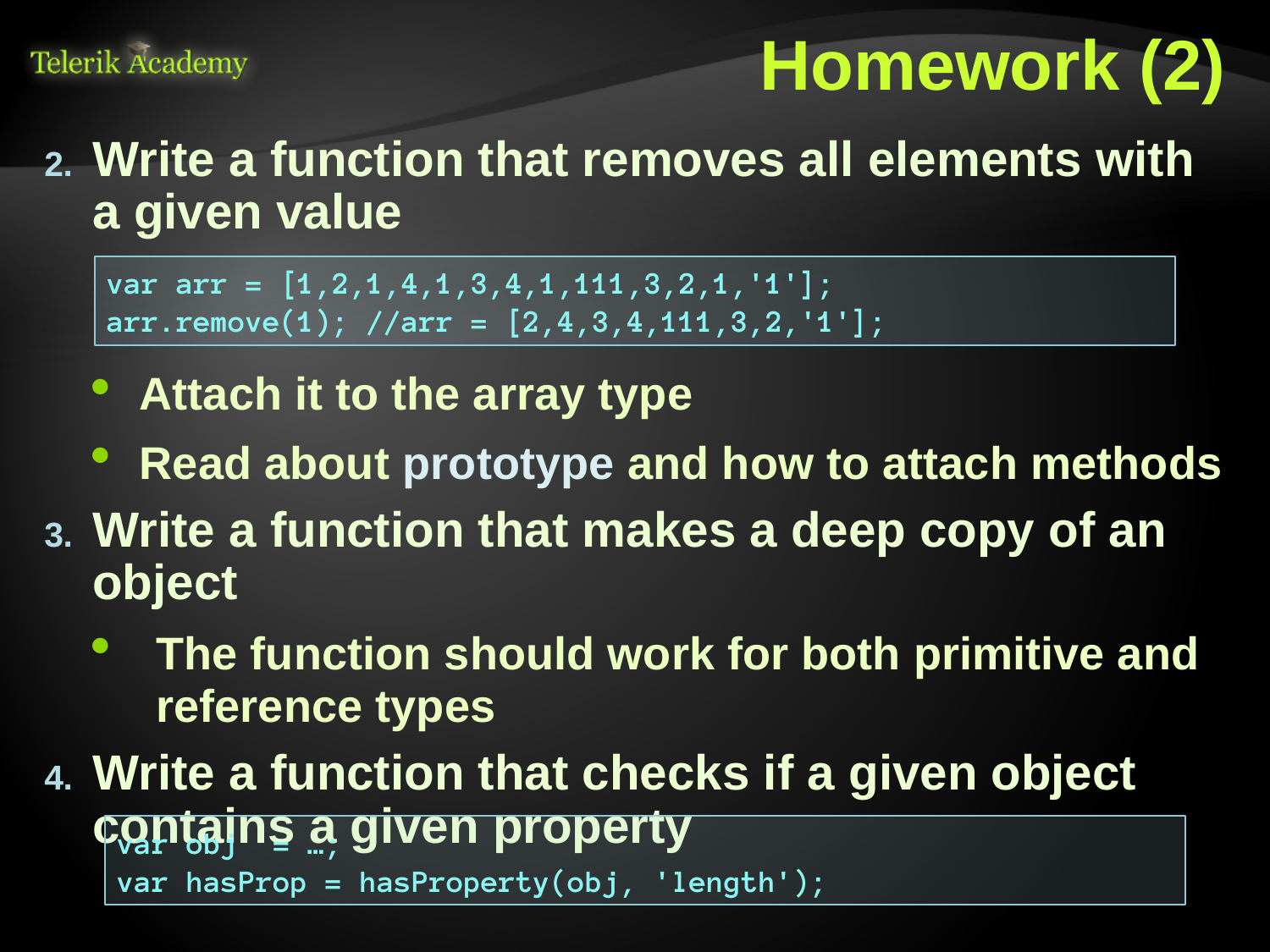

# Homework (2)
Write a function that removes all elements with a given value

Attach it to the array type
Read about prototype and how to attach methods
Write a function that makes a deep copy of an object
The function should work for both primitive and reference types
Write a function that checks if a given object contains a given property

var arr = [1,2,1,4,1,3,4,1,111,3,2,1,'1'];
arr.remove(1); //arr = [2,4,3,4,111,3,2,'1'];
var obj  = …;
var hasProp = hasProperty(obj, 'length');